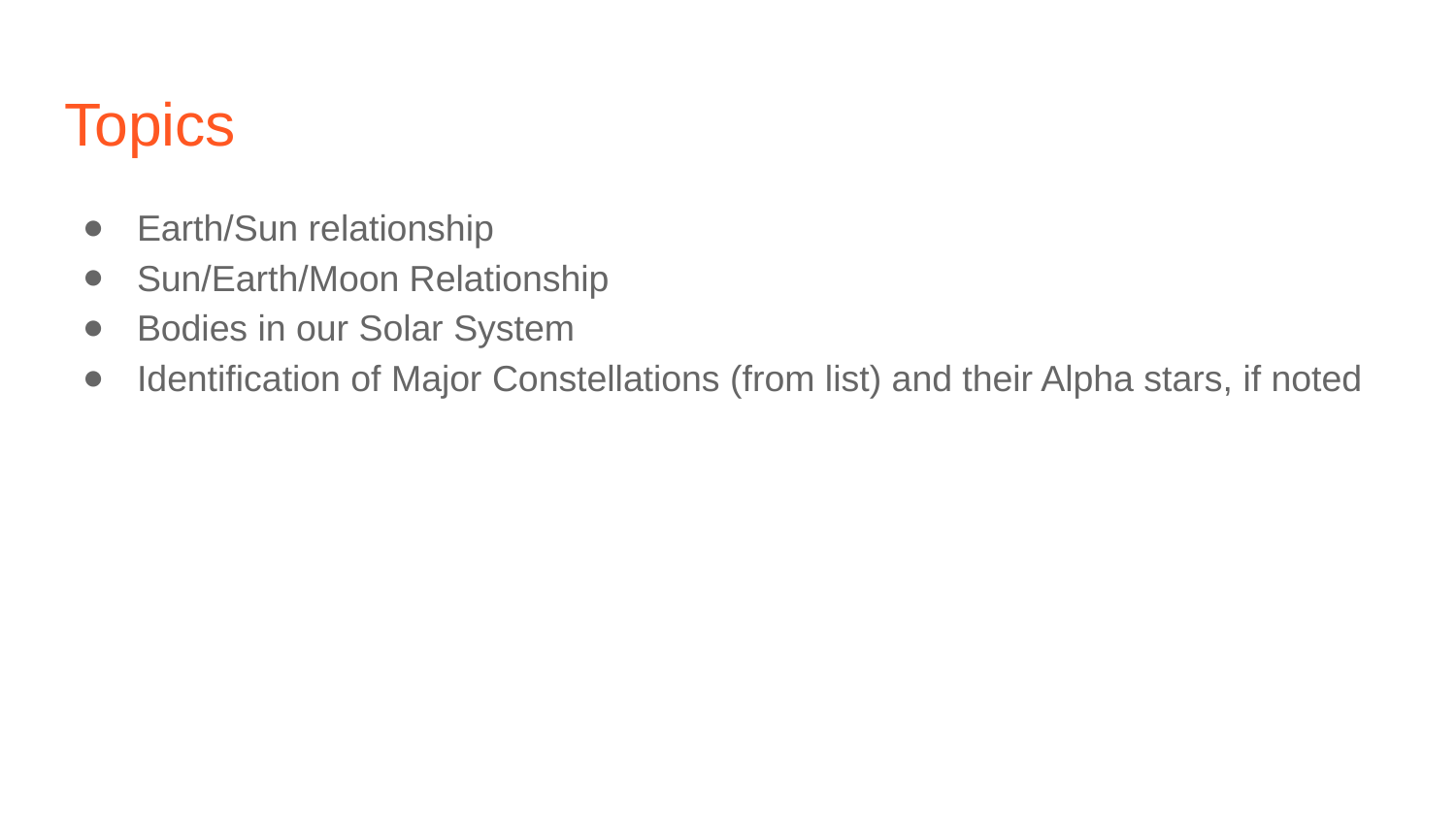

# Topics
Earth/Sun relationship
Sun/Earth/Moon Relationship
Bodies in our Solar System
Identification of Major Constellations (from list) and their Alpha stars, if noted